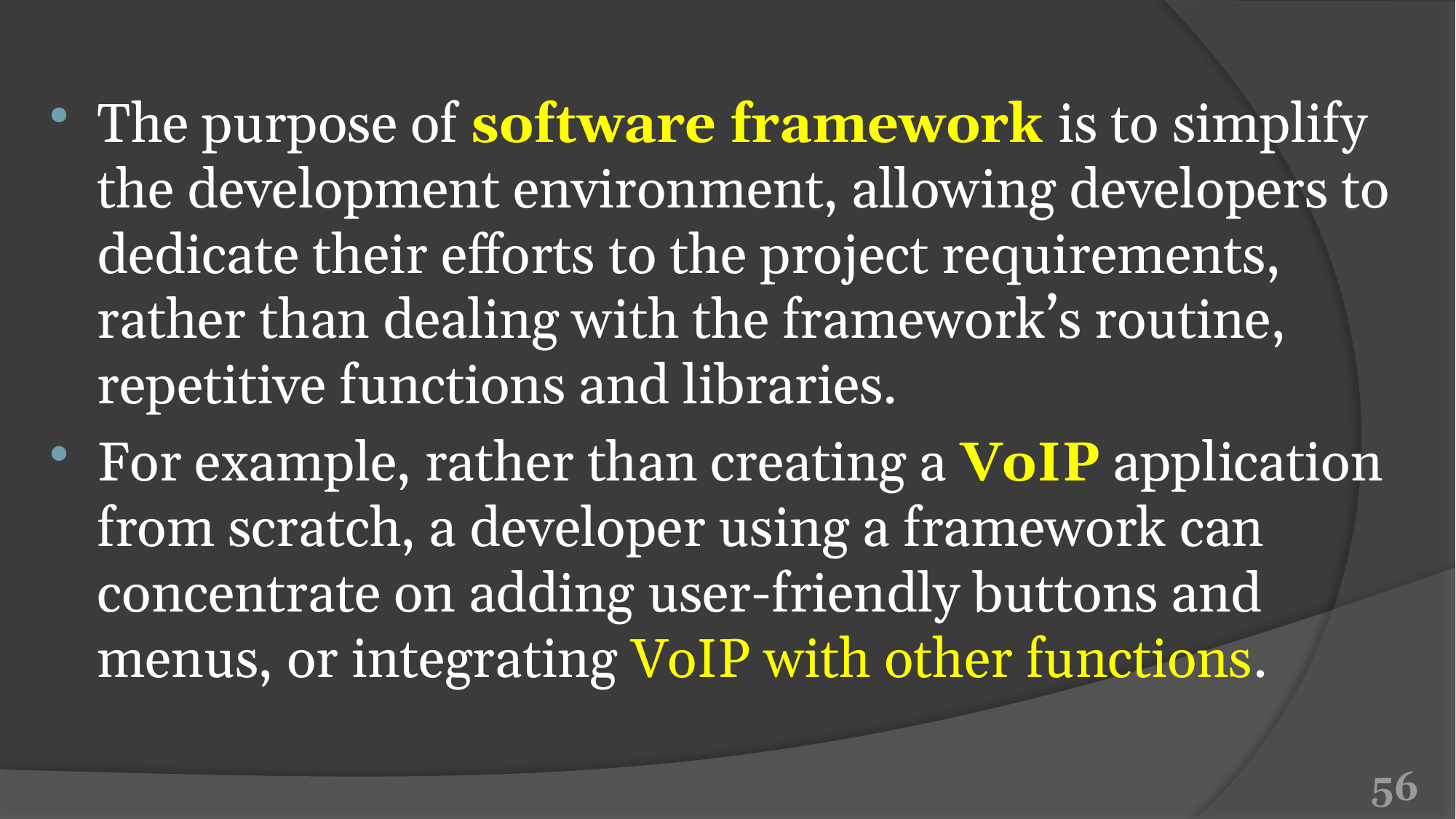

The purpose of software framework is to simplify the development environment, allowing developers to dedicate their efforts to the project requirements, rather than dealing with the framework’s routine, repetitive functions and libraries.
For example, rather than creating a VoIP application from scratch, a developer using a framework can concentrate on adding user-friendly buttons and menus, or integrating VoIP with other functions.
56